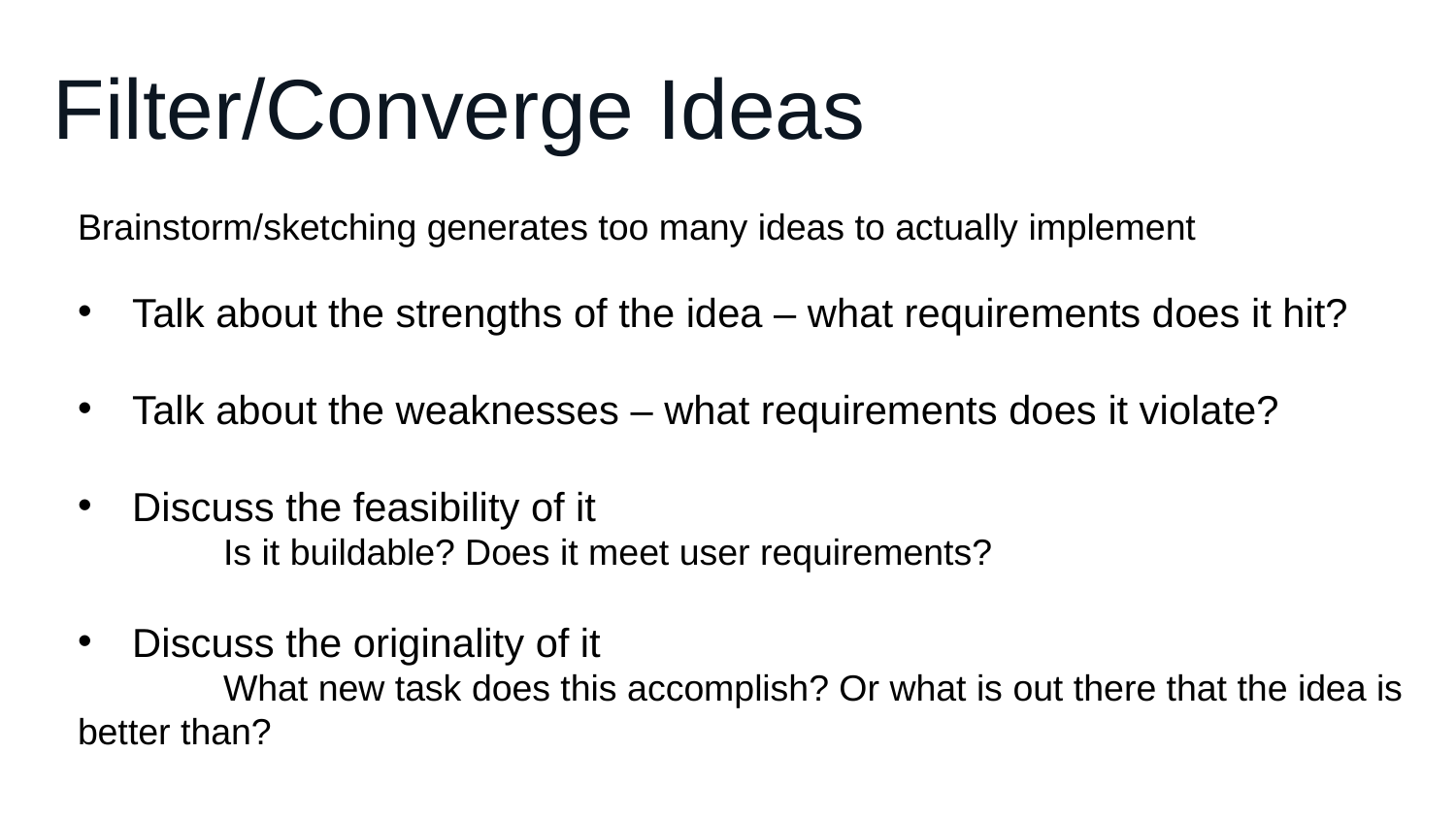

# Filter/Converge Ideas
Brainstorm/sketching generates too many ideas to actually implement
Talk about the strengths of the idea – what requirements does it hit?

Talk about the weaknesses – what requirements does it violate?

Discuss the feasibility of it
	Is it buildable? Does it meet user requirements?

Discuss the originality of it
	What new task does this accomplish? Or what is out there that the idea is better than?